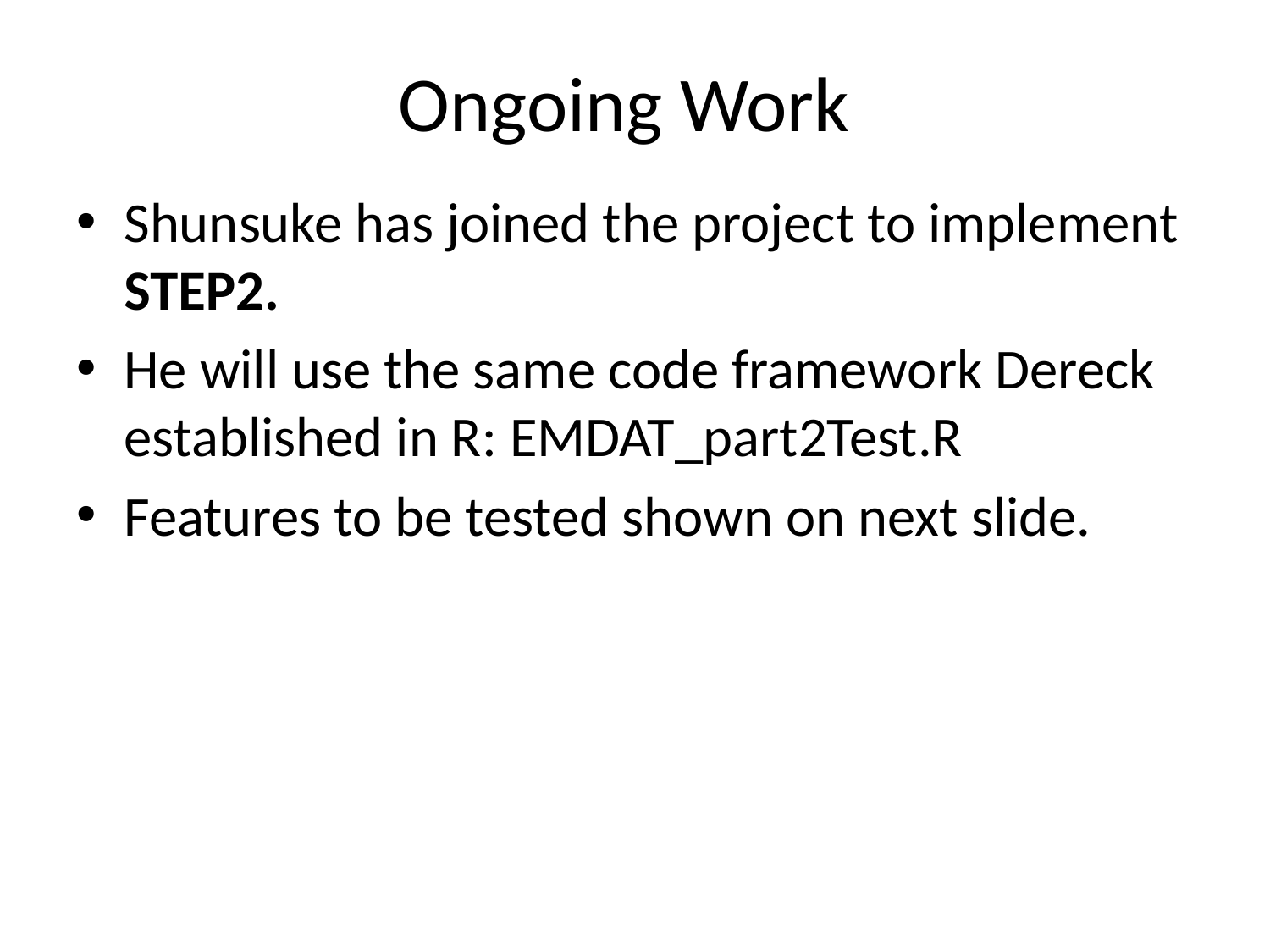

# Ongoing Work
Shunsuke has joined the project to implement STEP2.
He will use the same code framework Dereck established in R: EMDAT_part2Test.R
Features to be tested shown on next slide.